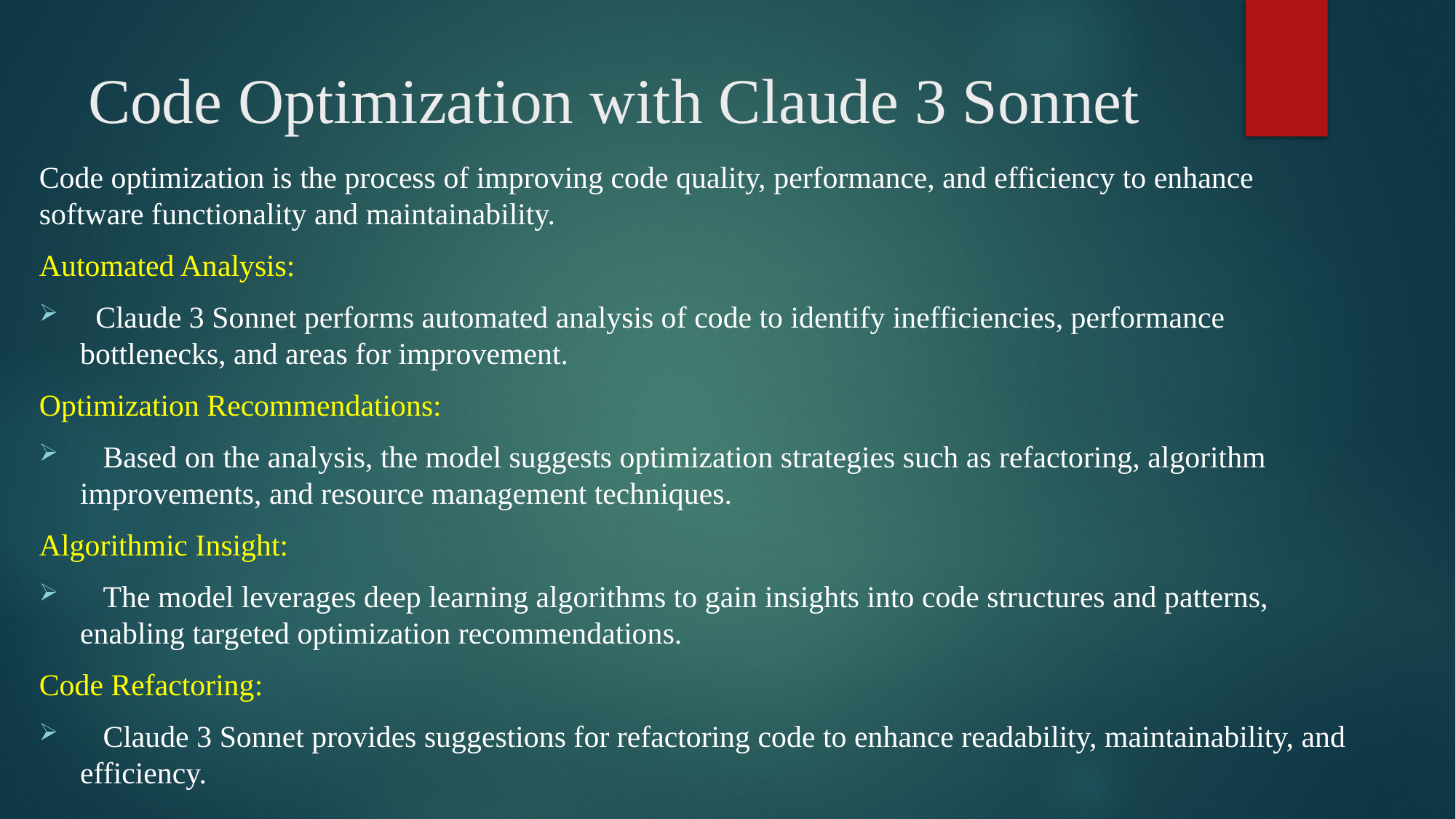

# Code Optimization with Claude 3 Sonnet
Code optimization is the process of improving code quality, performance, and efficiency to enhance software functionality and maintainability.
Automated Analysis:
  Claude 3 Sonnet performs automated analysis of code to identify inefficiencies, performance bottlenecks, and areas for improvement.
Optimization Recommendations:
   Based on the analysis, the model suggests optimization strategies such as refactoring, algorithm improvements, and resource management techniques.
Algorithmic Insight:
   The model leverages deep learning algorithms to gain insights into code structures and patterns, enabling targeted optimization recommendations.
Code Refactoring:
   Claude 3 Sonnet provides suggestions for refactoring code to enhance readability, maintainability, and efficiency.